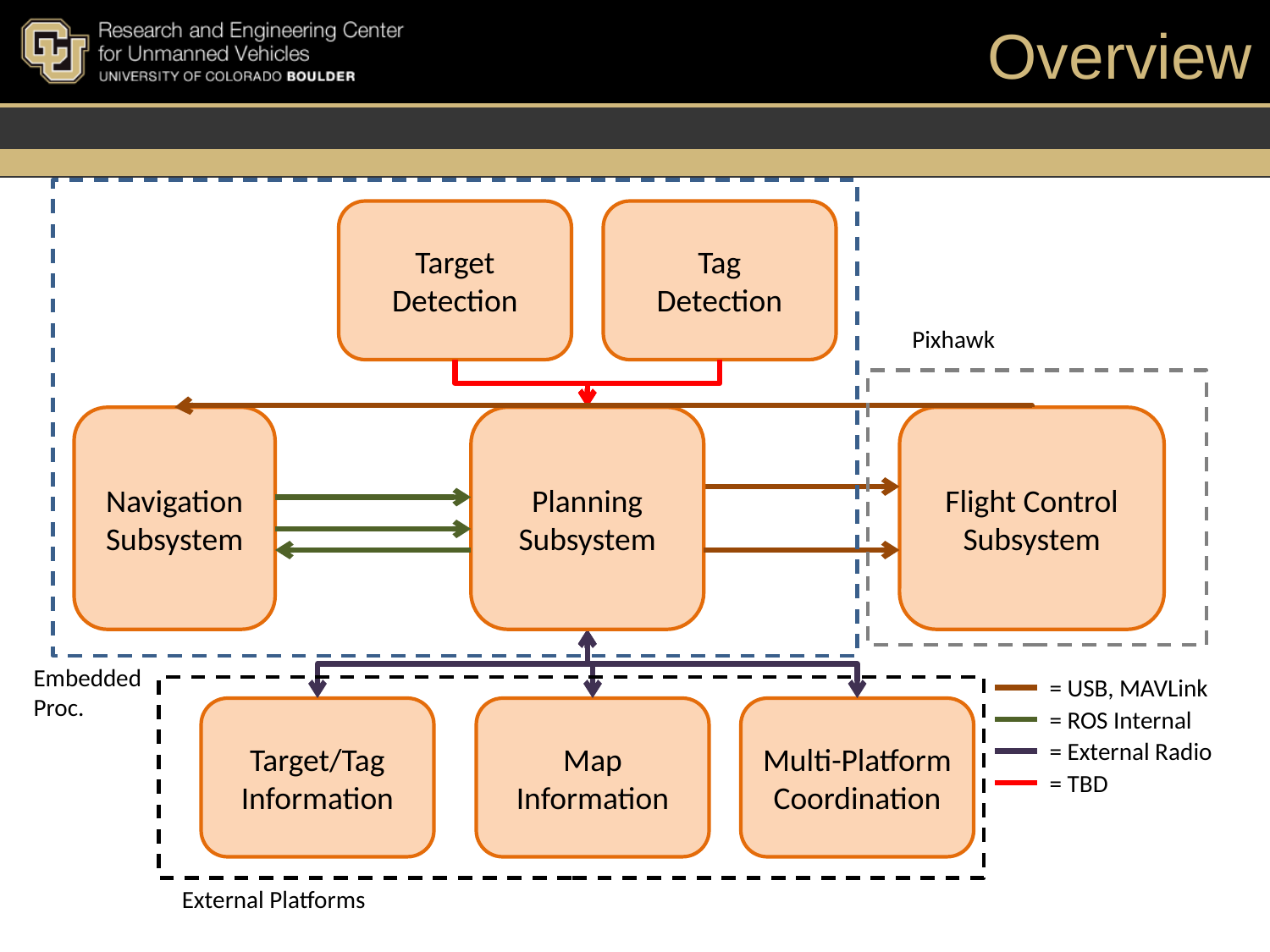

# Overview

Target Detection
Tag
Detection
Pixhawk

Navigation
Subsystem
Planning
Subsystem
Flight Control
Subsystem
Embedded Proc.
= USB, MAVLink

= ROS Internal
Target/Tag Information
Map Information
Multi-Platform Coordination
= External Radio
= TBD
External Platforms